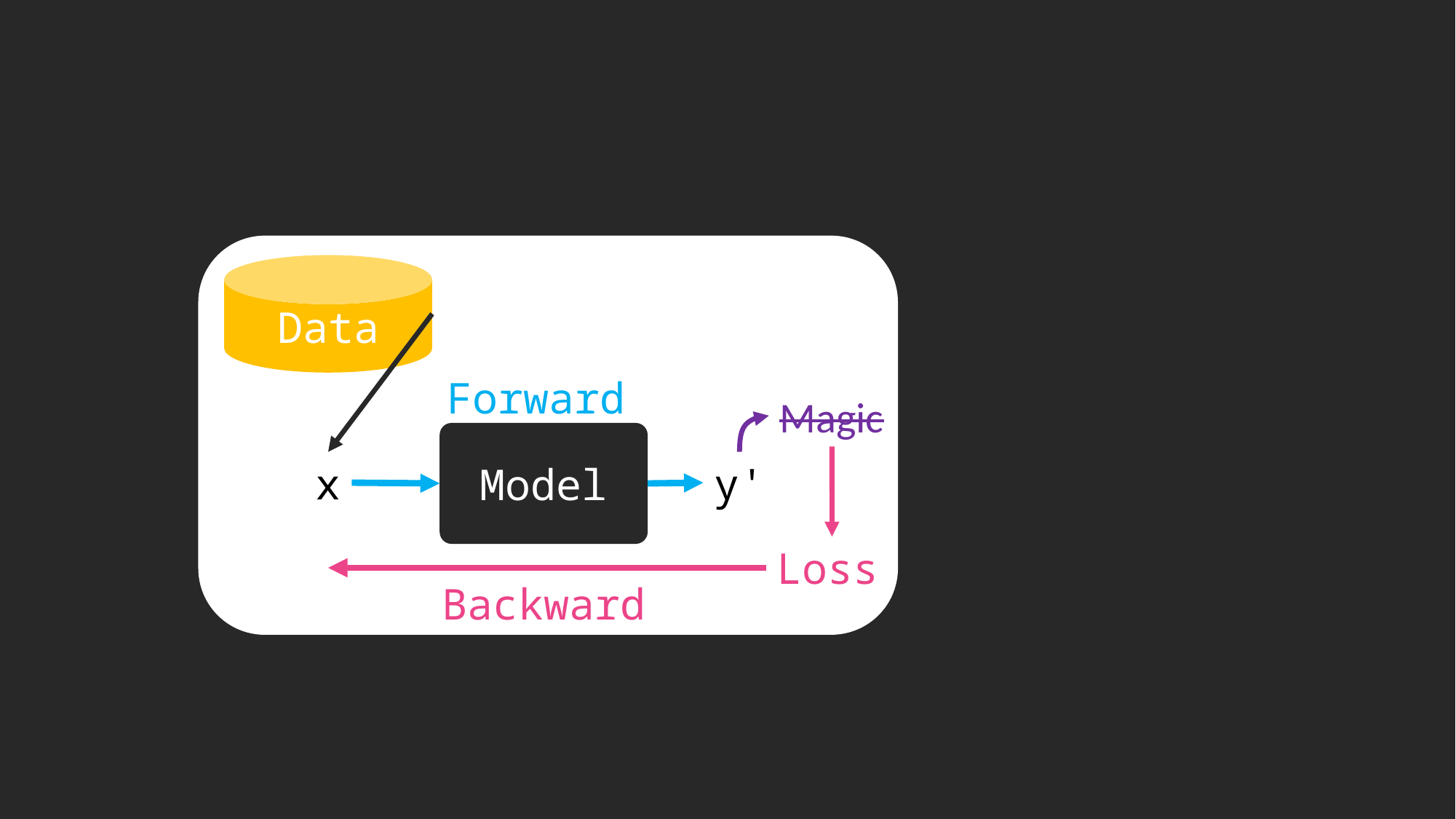

Data
Forward
Magic
Model
x
y'
Loss
Backward